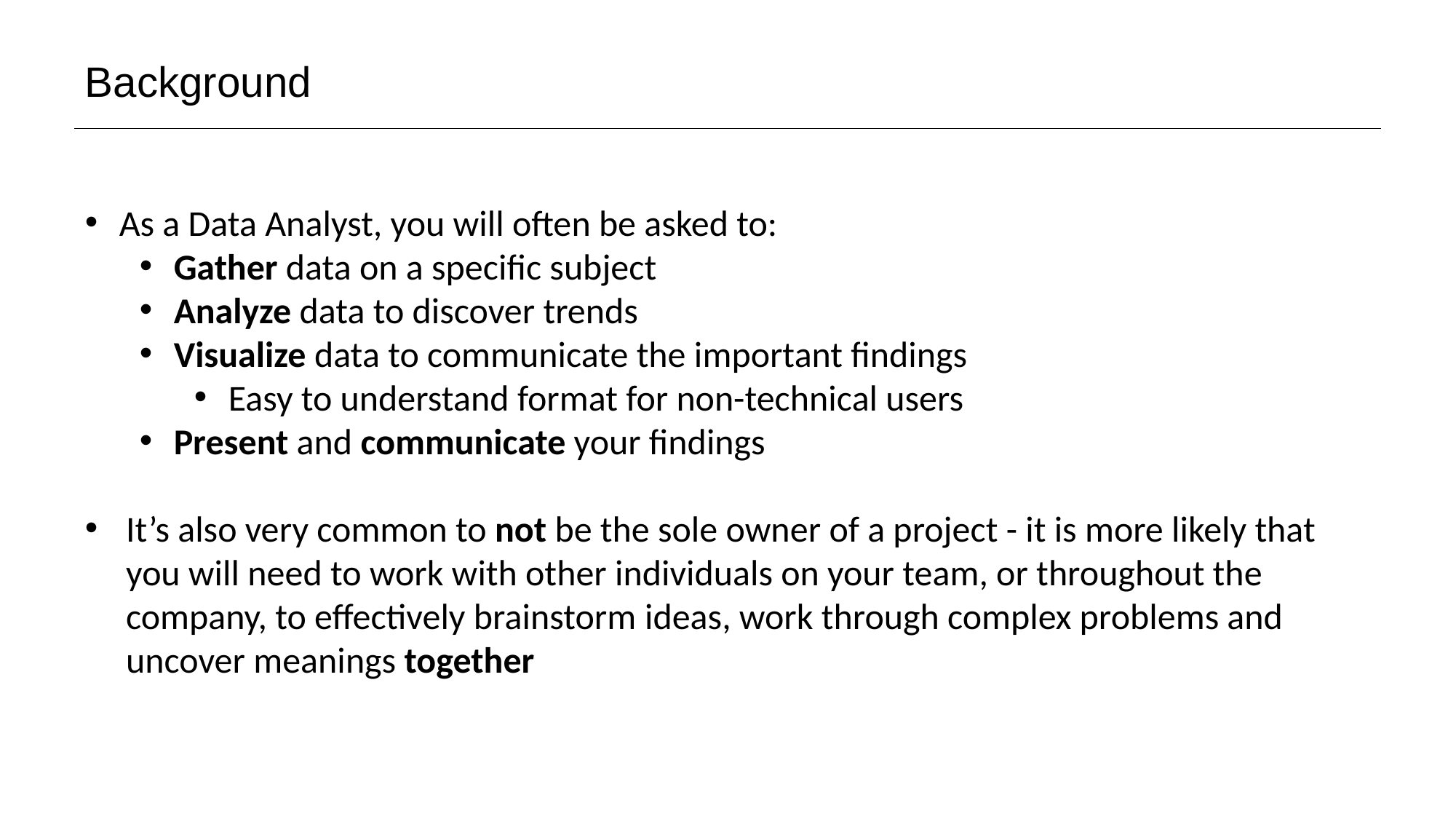

Background
As a Data Analyst, you will often be asked to:
Gather data on a specific subject
Analyze data to discover trends
Visualize data to communicate the important findings
Easy to understand format for non-technical users
Present and communicate your findings

It’s also very common to not be the sole owner of a project - it is more likely that you will need to work with other individuals on your team, or throughout the company, to effectively brainstorm ideas, work through complex problems and uncover meanings together